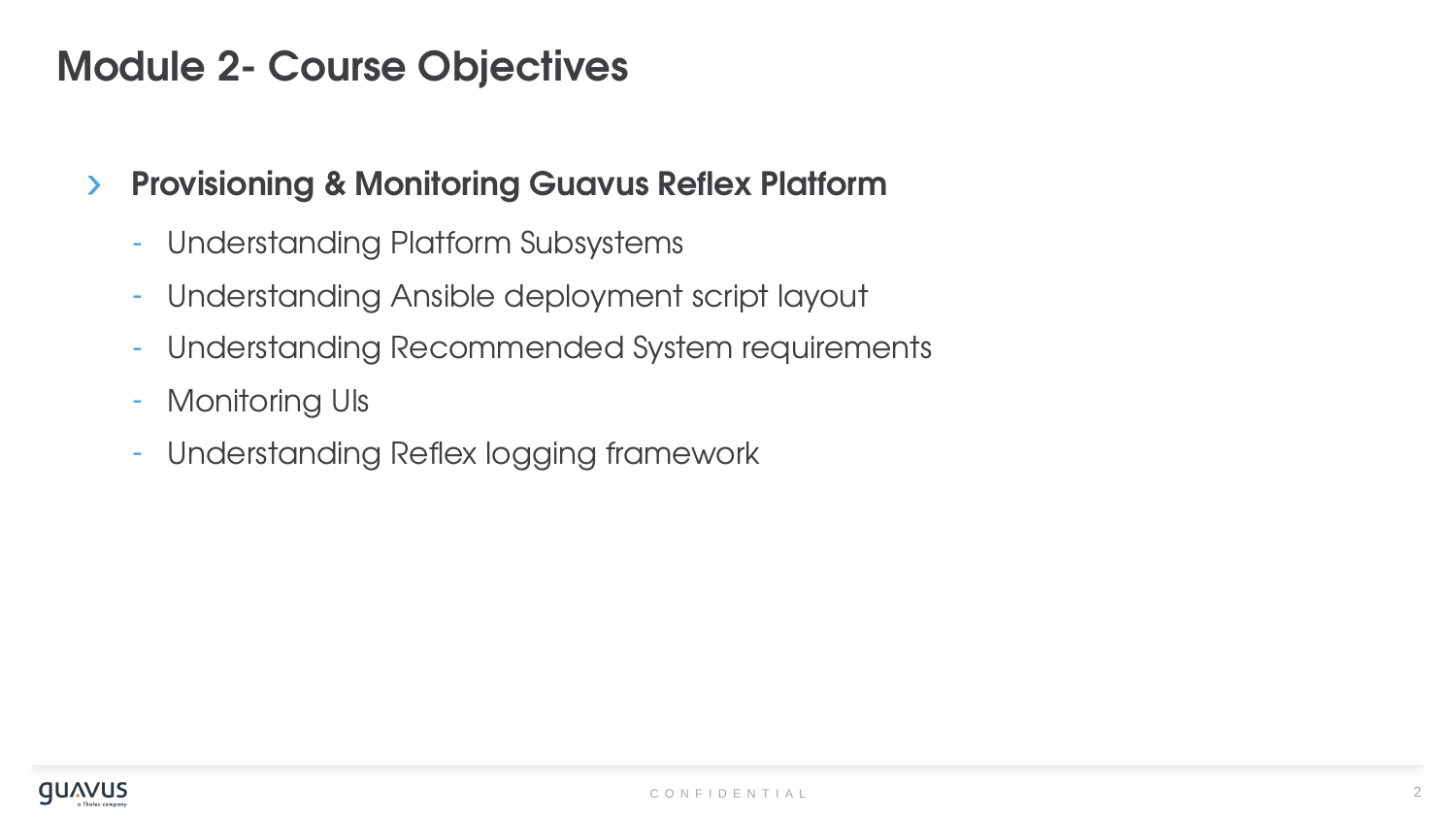

# Module 2- Course Objectives
Provisioning & Monitoring Guavus Reflex Platform
Understanding Platform Subsystems
Understanding Ansible deployment script layout
Understanding Recommended System requirements
Monitoring UIs
Understanding Reflex logging framework